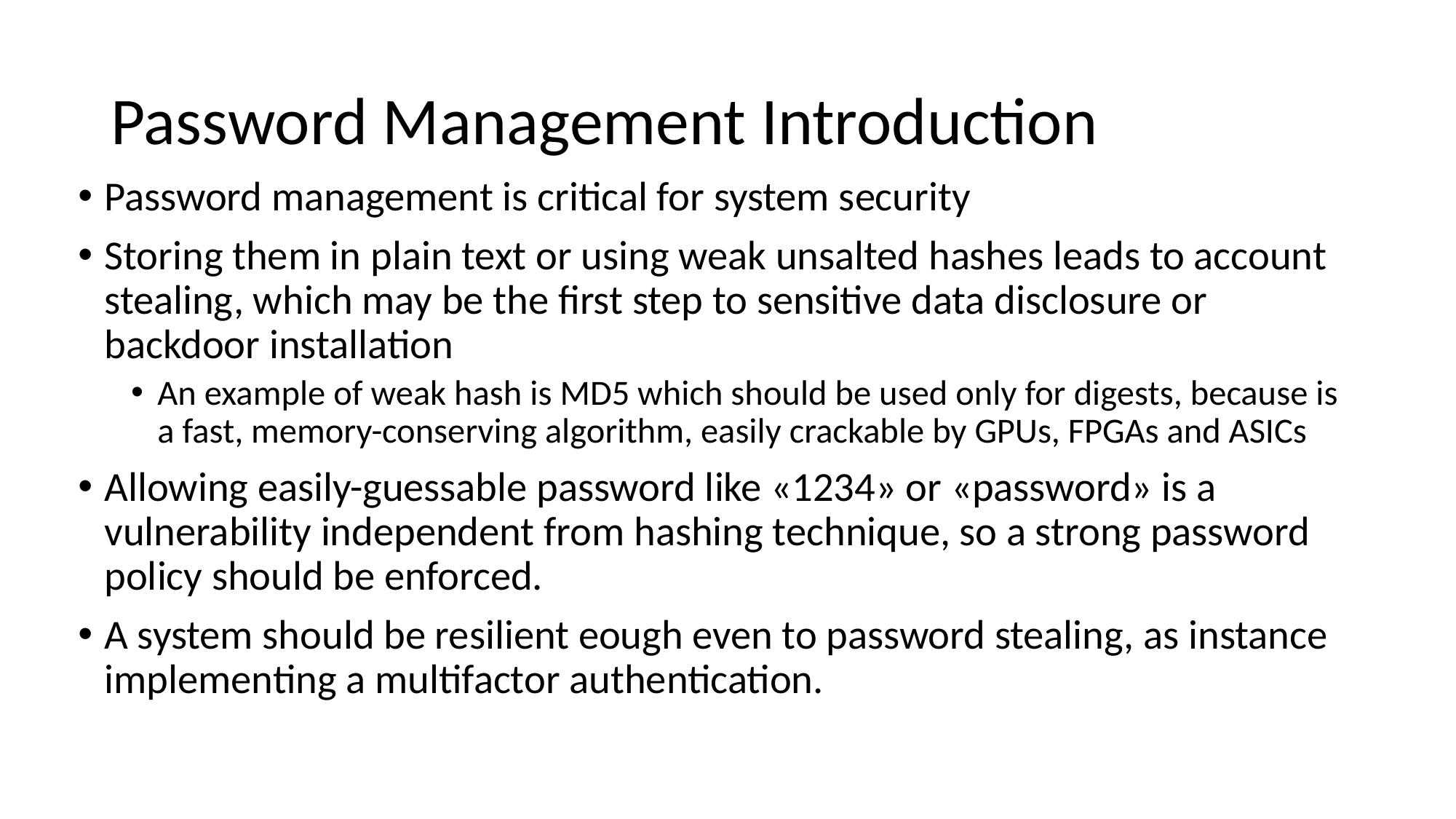

# Password Management Introduction
Password management is critical for system security
Storing them in plain text or using weak unsalted hashes leads to account stealing, which may be the first step to sensitive data disclosure or backdoor installation
An example of weak hash is MD5 which should be used only for digests, because is a fast, memory-conserving algorithm, easily crackable by GPUs, FPGAs and ASICs
Allowing easily-guessable password like «1234» or «password» is a vulnerability independent from hashing technique, so a strong password policy should be enforced.
A system should be resilient eough even to password stealing, as instance implementing a multifactor authentication.